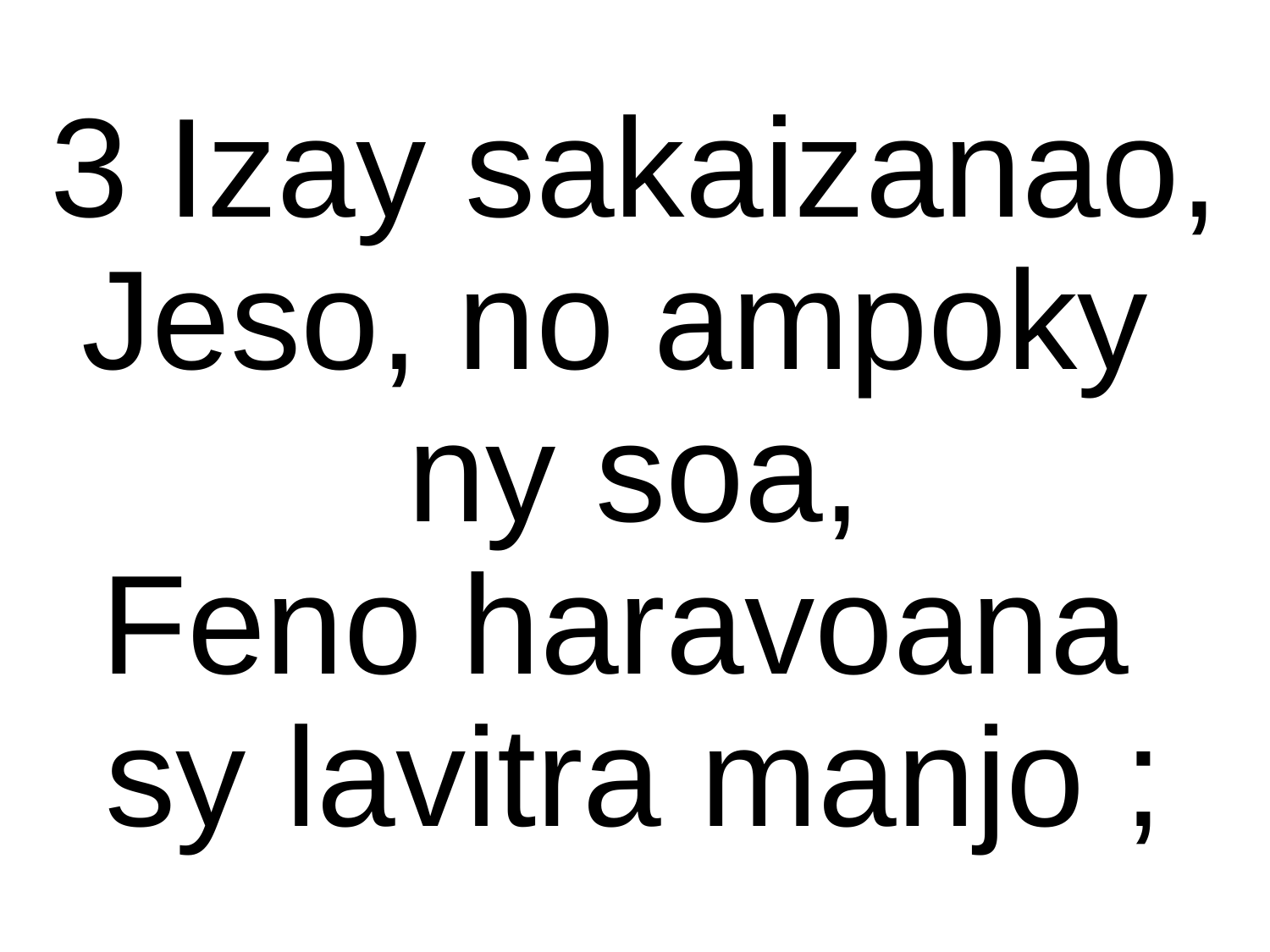

3 Izay sakaizanao, Jeso, no ampoky
ny soa,
Feno haravoana
sy lavitra manjo ;